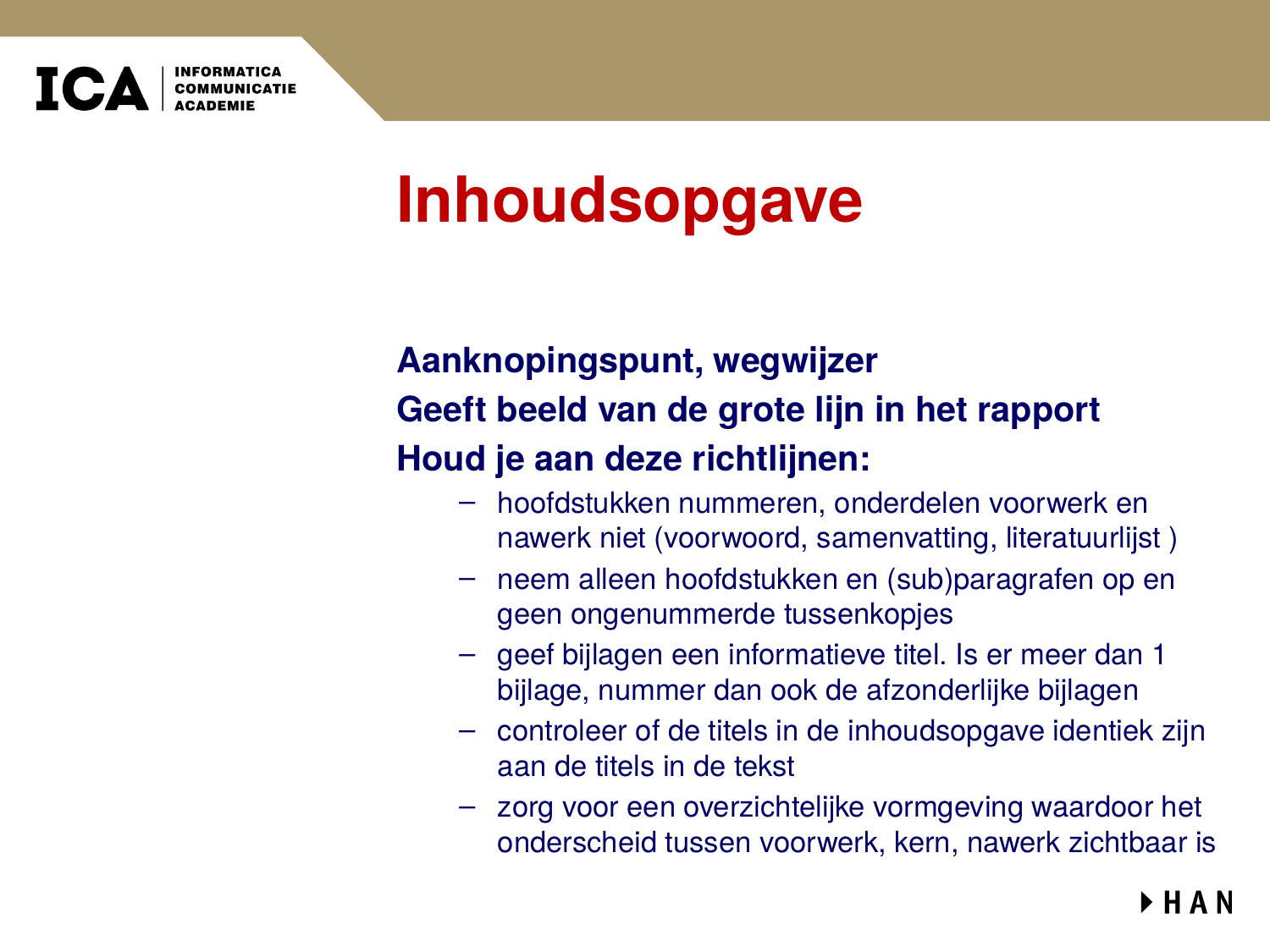

# Inhoudsopgave

Aanknopingspunt, wegwijzer
Geeft beeld van de grote lijn in het rapport
Houd je aan deze richtlijnen:
hoofdstukken nummeren, onderdelen voorwerk en nawerk niet (voorwoord, samenvatting, literatuurlijst )
neem alleen hoofdstukken en (sub)paragrafen op en geen ongenummerde tussenkopjes
geef bijlagen een informatieve titel. Is er meer dan 1 bijlage, nummer dan ook de afzonderlijke bijlagen
controleer of de titels in de inhoudsopgave identiek zijn aan de titels in de tekst
zorg voor een overzichtelijke vormgeving waardoor het onderscheid tussen voorwerk, kern, nawerk zichtbaar is